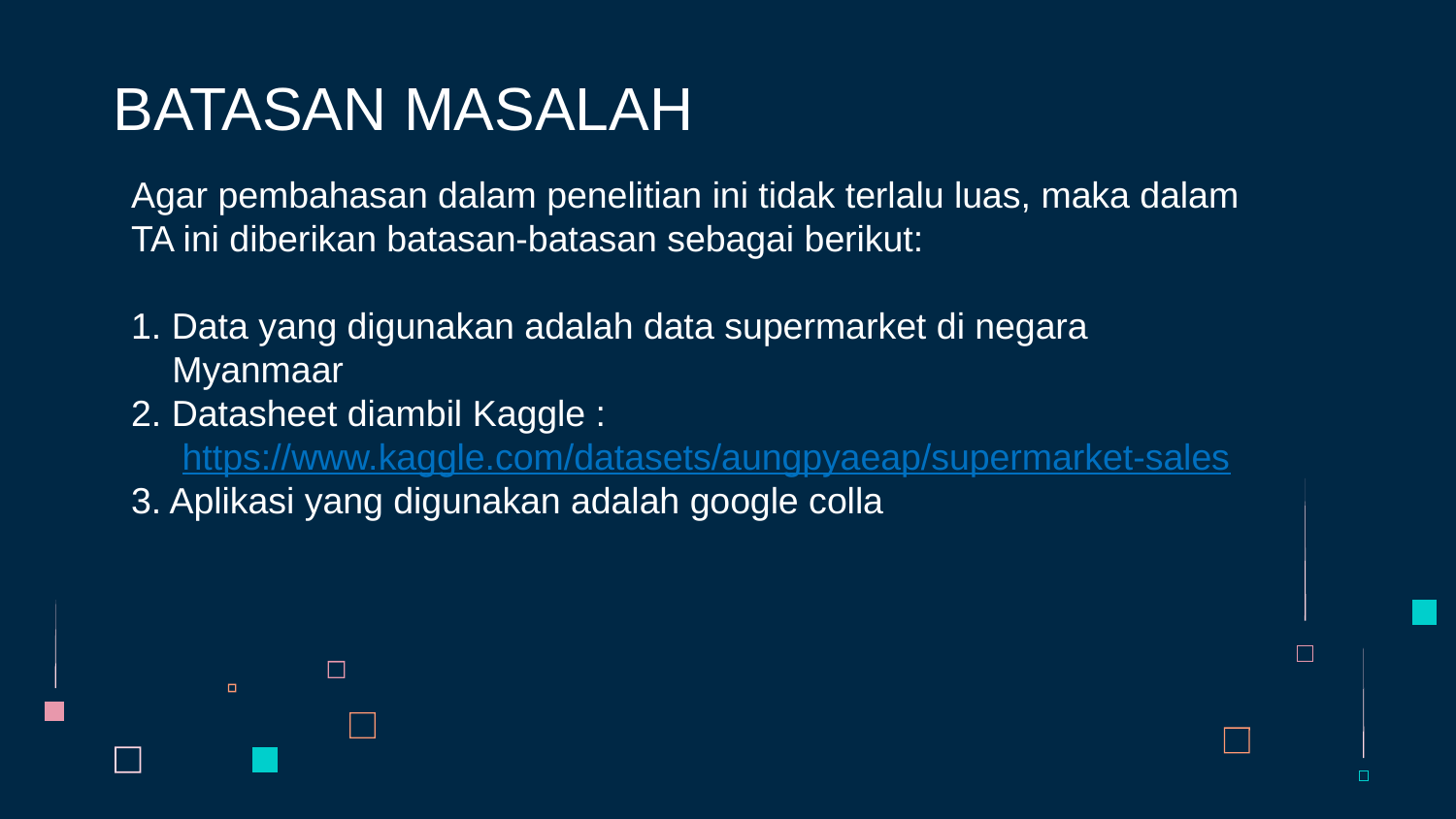

# BATASAN MASALAH
Agar pembahasan dalam penelitian ini tidak terlalu luas, maka dalam TA ini diberikan batasan-batasan sebagai berikut:
1. Data yang digunakan adalah data supermarket di negara
    Myanmaar
2. Datasheet diambil Kaggle :
     https://www.kaggle.com/datasets/aungpyaeap/supermarket-sales
3. Aplikasi yang digunakan adalah google colla